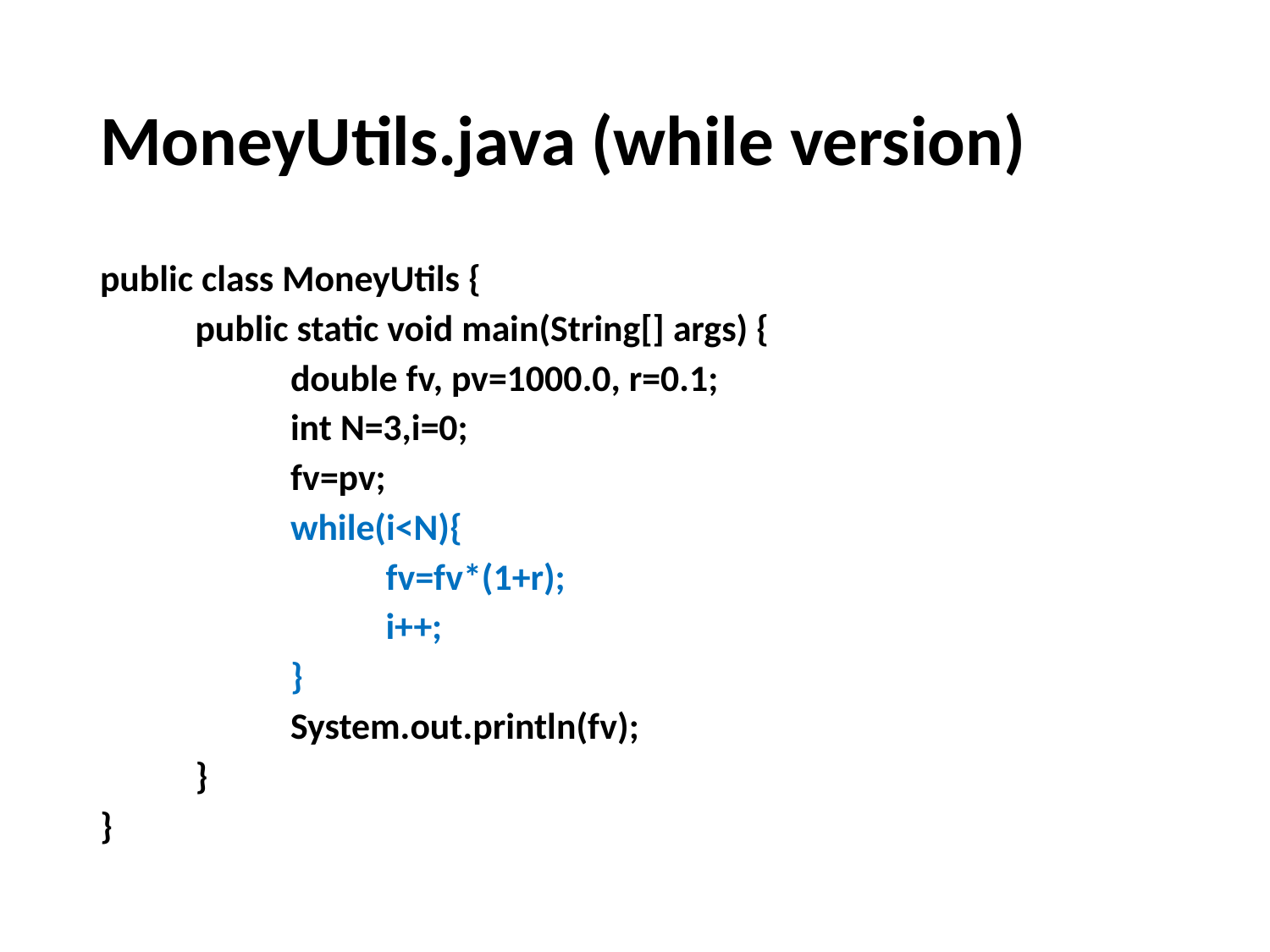

# MoneyUtils.java (while version)
public class MoneyUtils {
	public static void main(String[] args) {
		double fv, pv=1000.0, r=0.1;
		int N=3,i=0;
		fv=pv;
		while(i<N){
			fv=fv*(1+r);
			i++;
		}
		System.out.println(fv);
	}
}